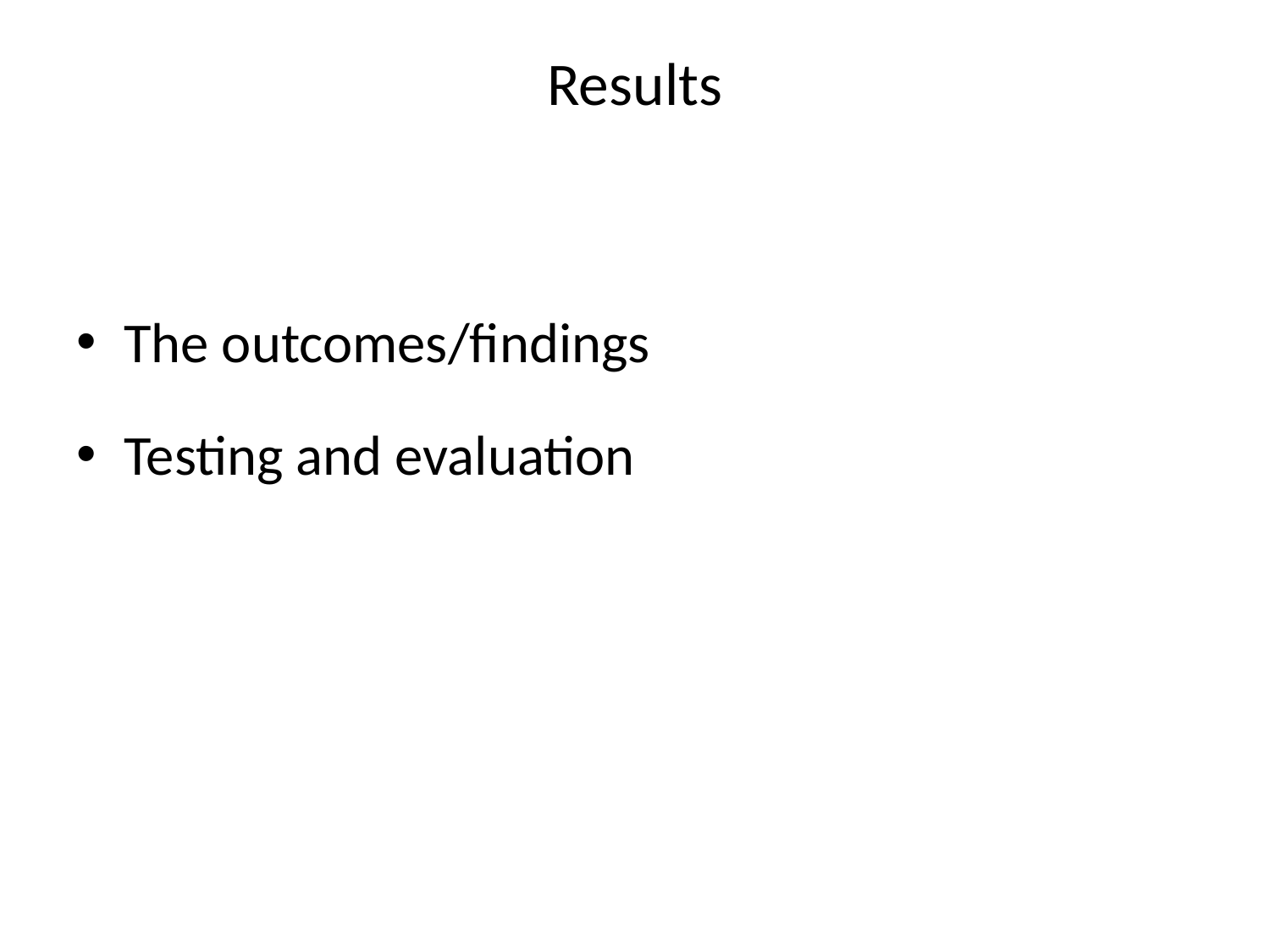

# Results
The outcomes/findings
Testing and evaluation